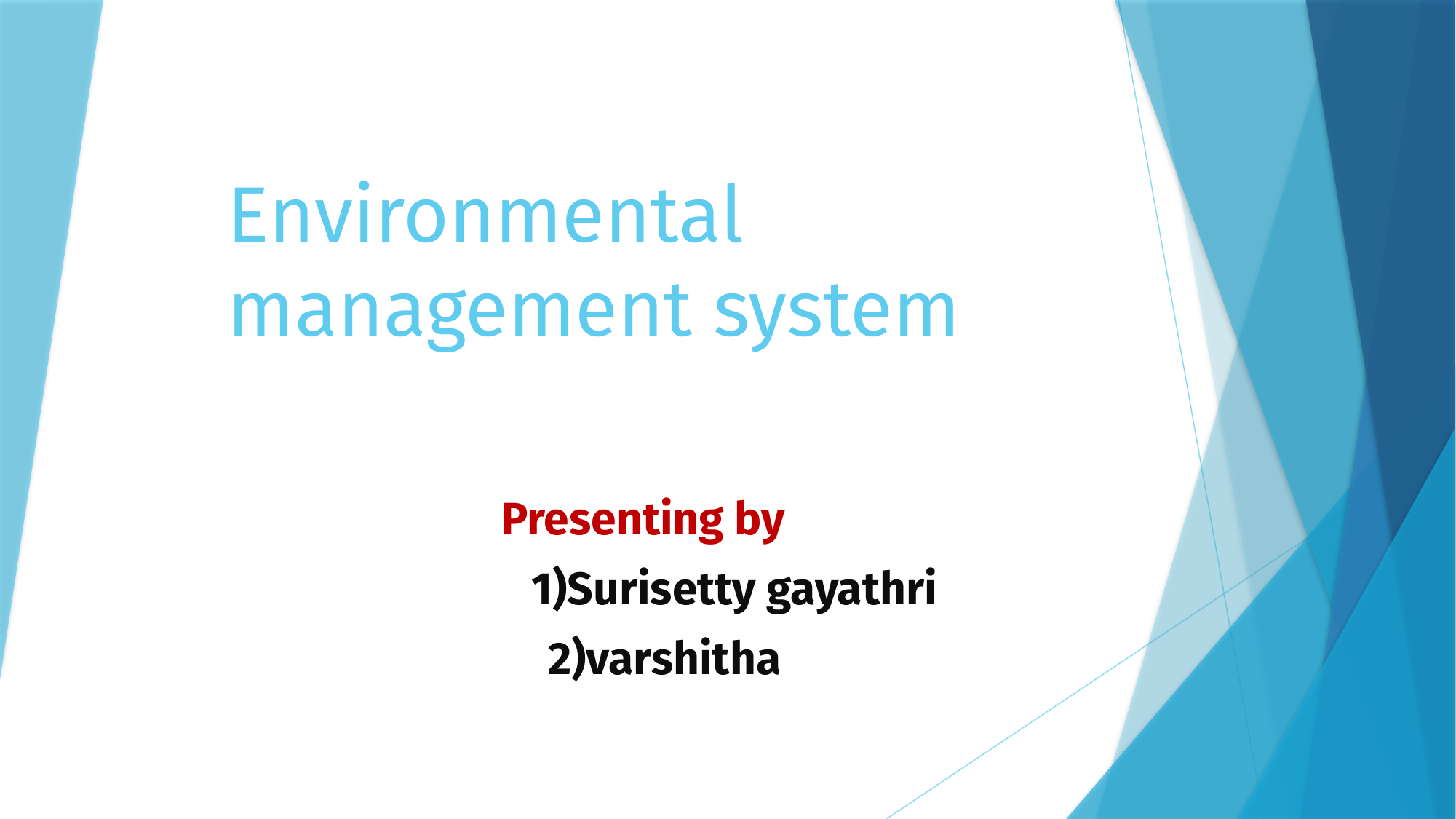

# Environmental management system
Presenting by
                 1)Surisetty gayathri
    2)varshitha